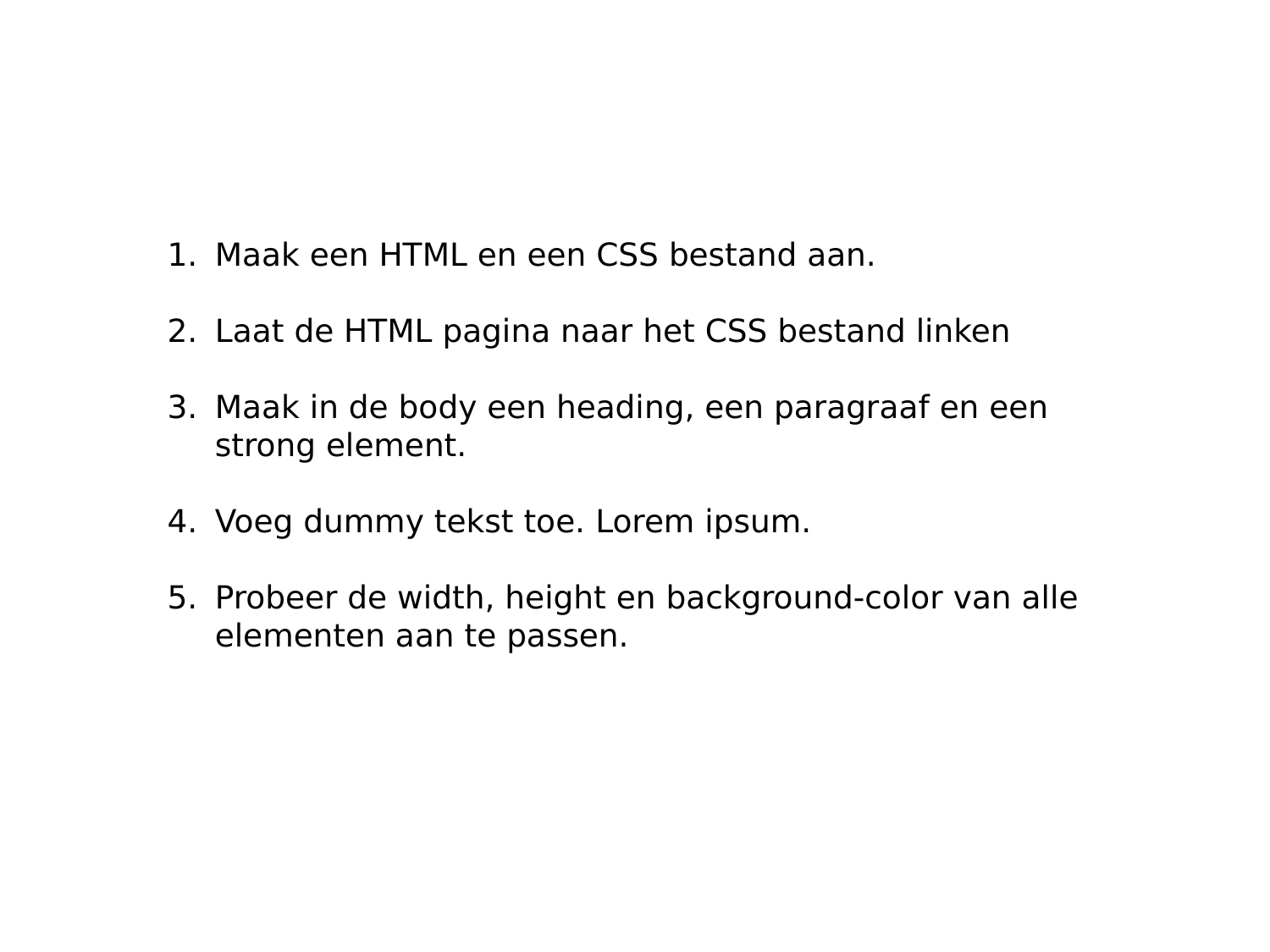

Maak een HTML en een CSS bestand aan.

Laat de HTML pagina naar het CSS bestand linken

Maak in de body een heading, een paragraaf en een strong element.

Voeg dummy tekst toe. Lorem ipsum.

Probeer de width, height en background-color van alle elementen aan te passen.